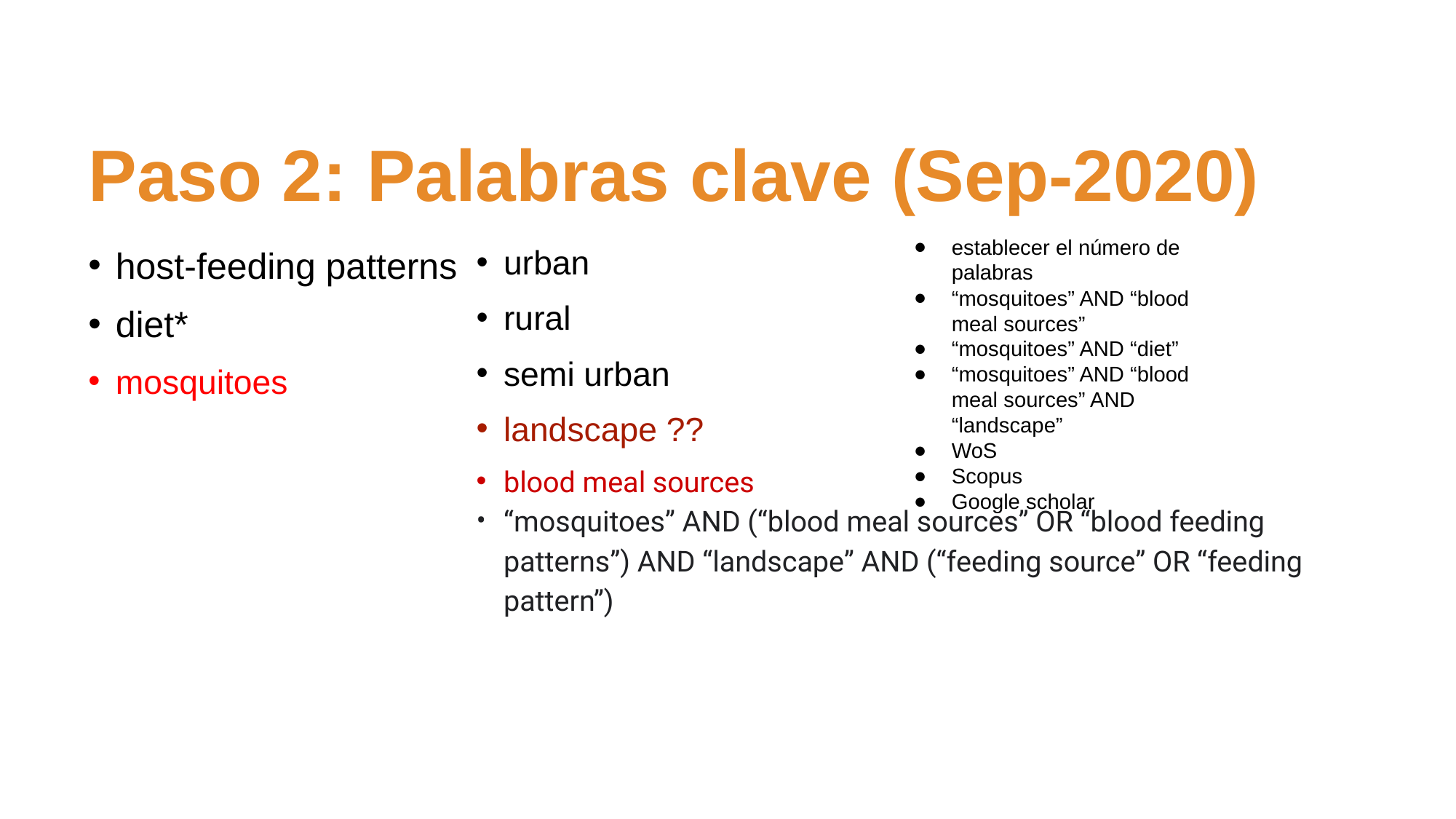

# Paso 2: Palabras clave (Sep-2020)
establecer el número de palabras
“mosquitoes” AND “blood meal sources”
“mosquitoes” AND “diet”
“mosquitoes” AND “blood meal sources” AND “landscape”
WoS
Scopus
Google scholar
urban
rural
semi urban
landscape ??
blood meal sources
“mosquitoes” AND (“blood meal sources” OR “blood feeding patterns”) AND “landscape” AND (“feeding source” OR “feeding pattern”)

host-feeding patterns
diet*
mosquitoes